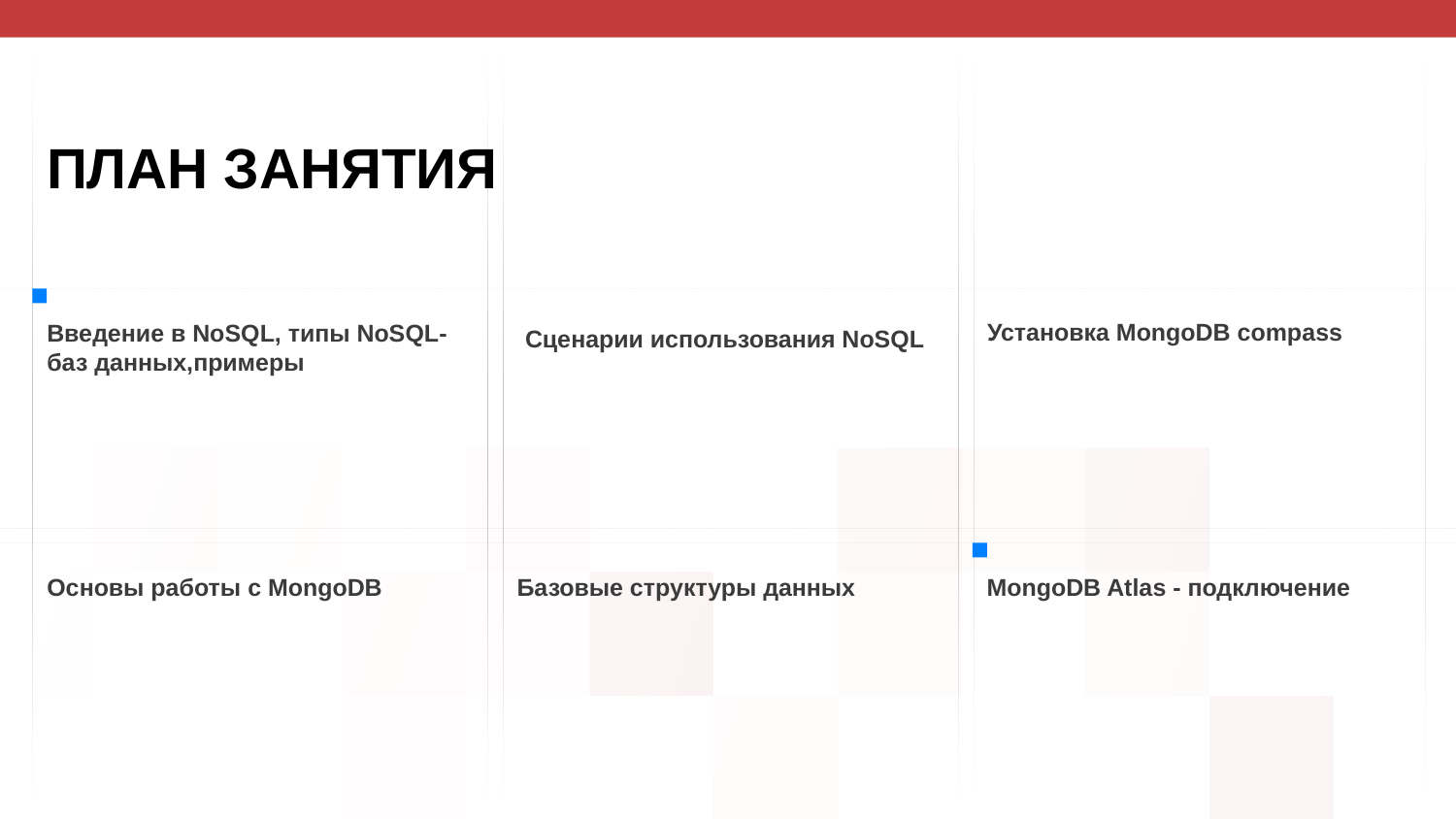

# ПЛАН ЗАНЯТИЯ

Установка MongoDB compass

Введение в NoSQL, типы NoSQL-баз данных,примеры
Сценарии использования NoSQL

Основы работы с MongoDB

Базовые структуры данных

MongoDB Atlas - подключение